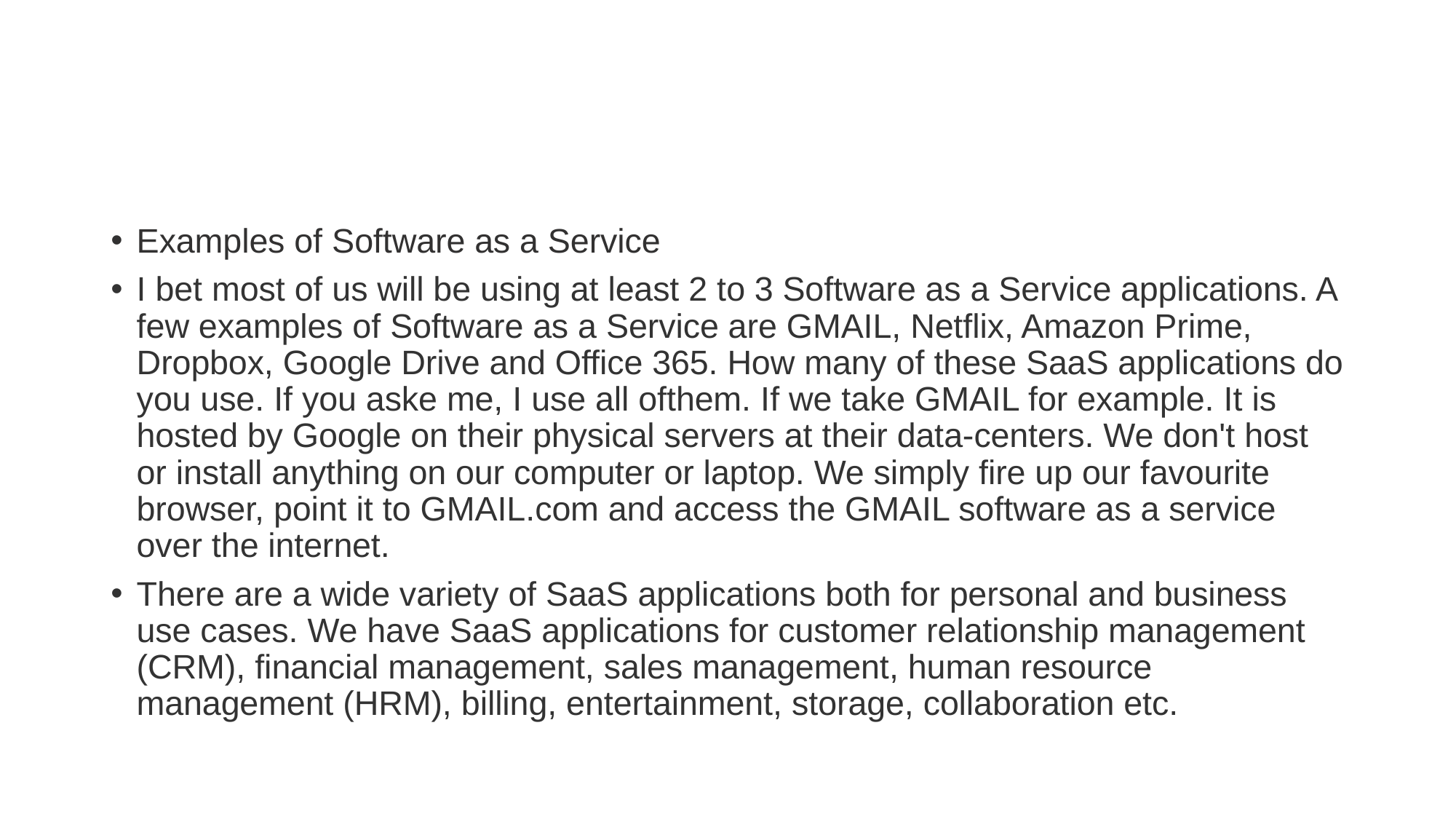

#
Examples of Software as a Service
I bet most of us will be using at least 2 to 3 Software as a Service applications. A few examples of Software as a Service are GMAIL, Netflix, Amazon Prime, Dropbox, Google Drive and Office 365. How many of these SaaS applications do you use. If you aske me, I use all ofthem. If we take GMAIL for example. It is hosted by Google on their physical servers at their data-centers. We don't host or install anything on our computer or laptop. We simply fire up our favourite browser, point it to GMAIL.com and access the GMAIL software as a service over the internet.
There are a wide variety of SaaS applications both for personal and business use cases. We have SaaS applications for customer relationship management (CRM), financial management, sales management, human resource management (HRM), billing, entertainment, storage, collaboration etc.